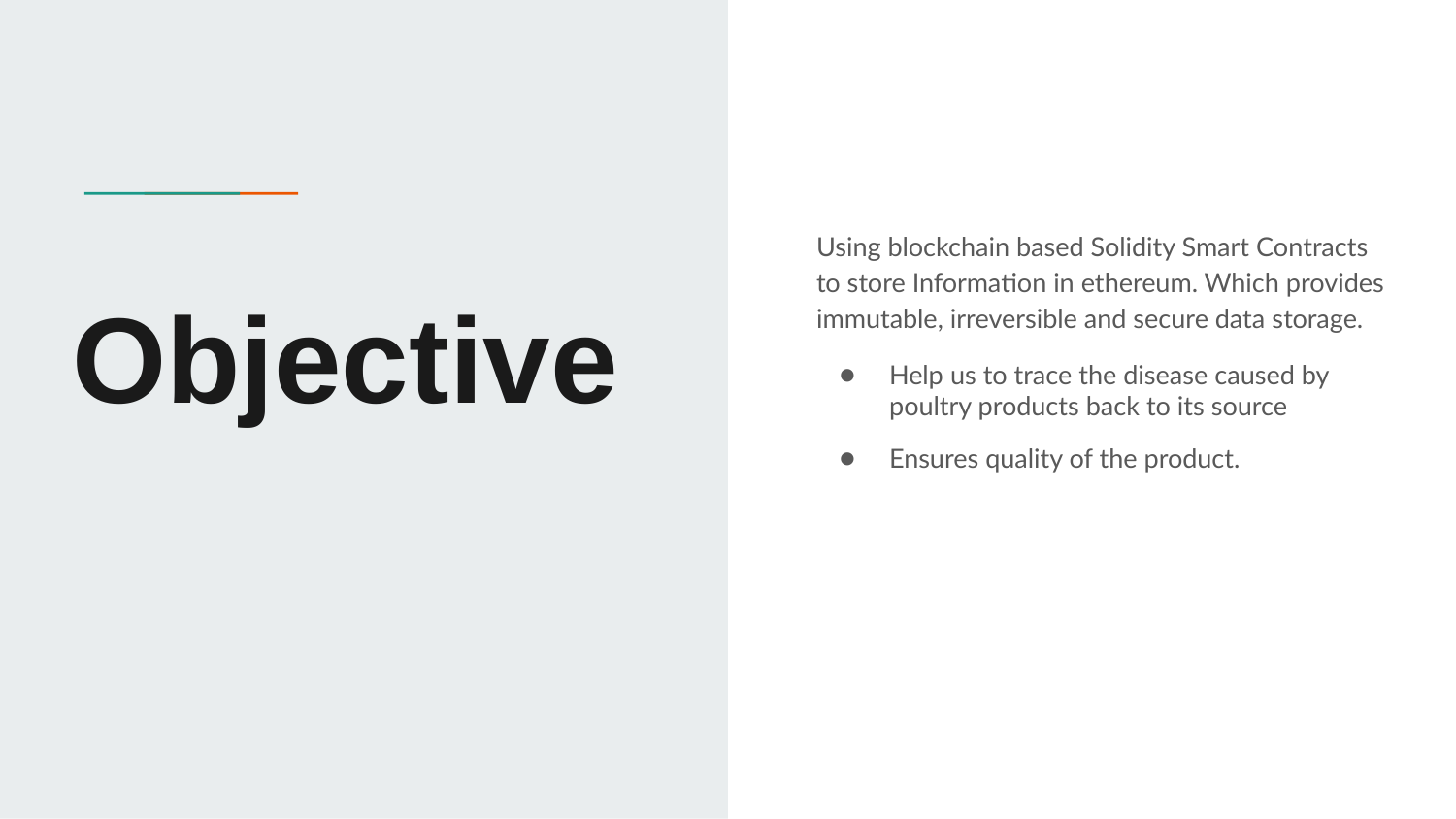

Using blockchain based Solidity Smart Contracts to store Information in ethereum. Which provides immutable, irreversible and secure data storage.
Help us to trace the disease caused by poultry products back to its source
Ensures quality of the product.
# Objective